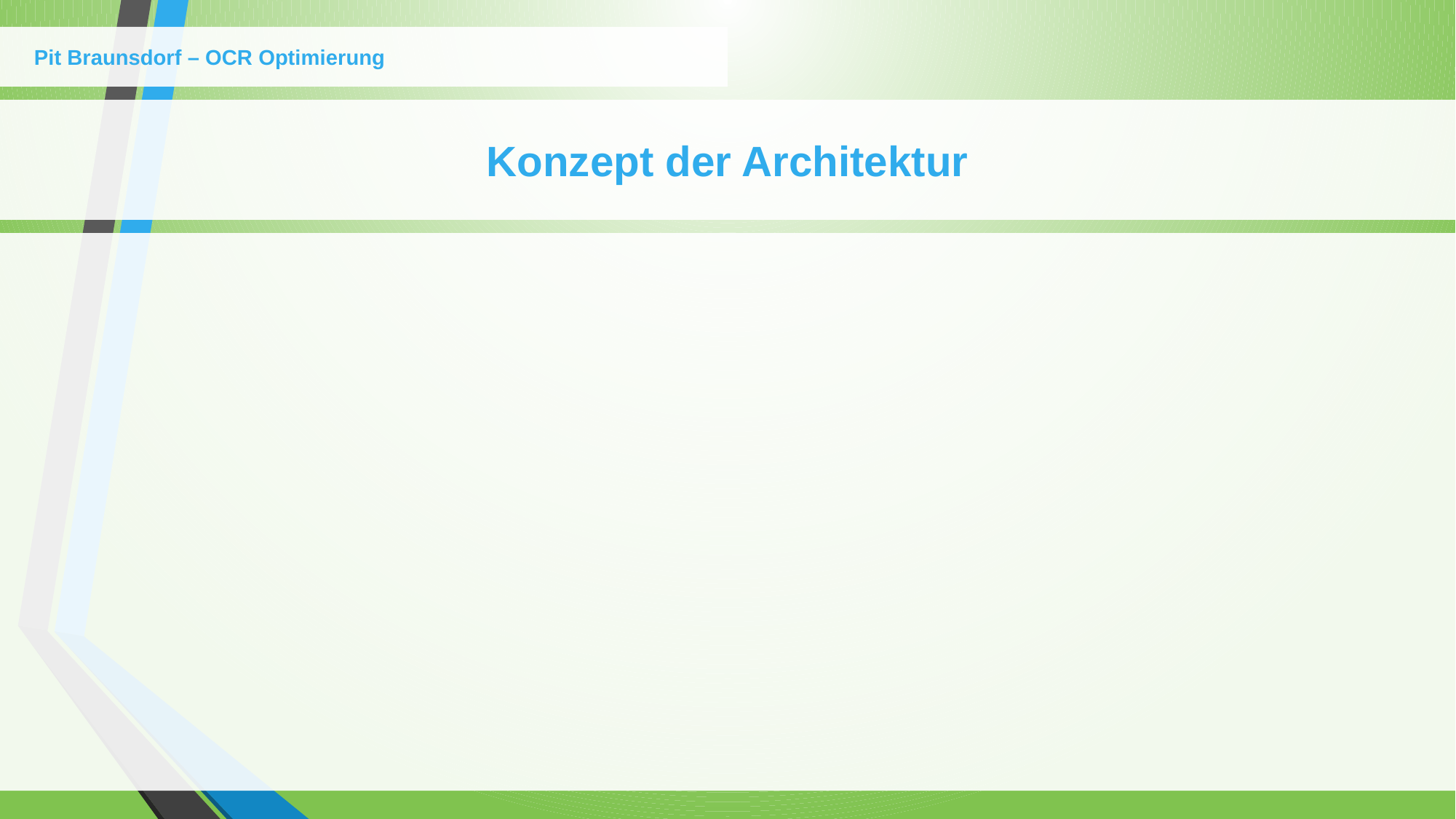

Pit Braunsdorf – OCR Optimierung
# Konzept der Architektur